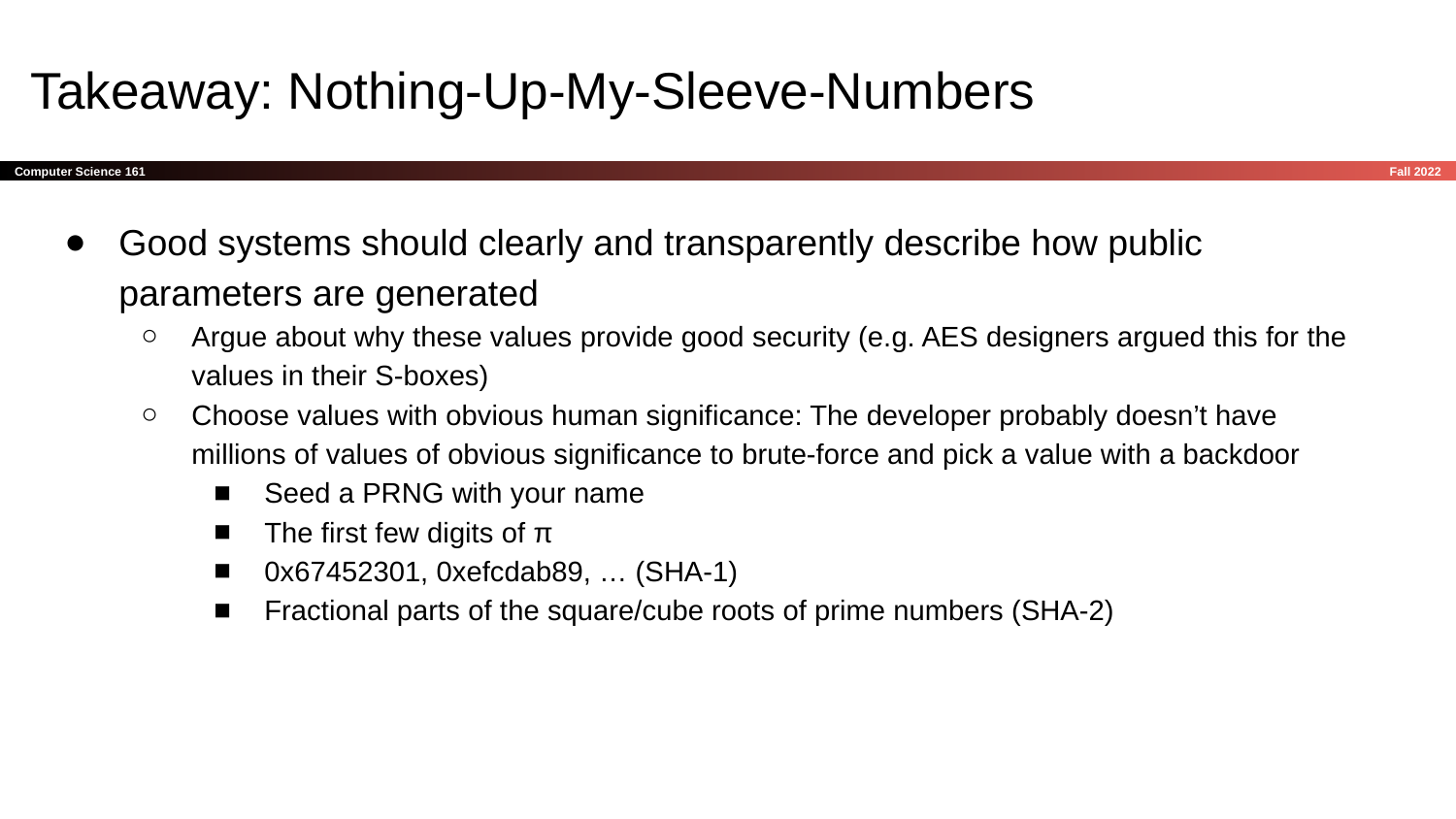

# Takeaway: Nothing-Up-My-Sleeve-Numbers
Good systems should clearly and transparently describe how public parameters are generated
Argue about why these values provide good security (e.g. AES designers argued this for the values in their S-boxes)
Choose values with obvious human significance: The developer probably doesn’t have millions of values of obvious significance to brute-force and pick a value with a backdoor
Seed a PRNG with your name
The first few digits of π
0x67452301, 0xefcdab89, … (SHA-1)
Fractional parts of the square/cube roots of prime numbers (SHA-2)